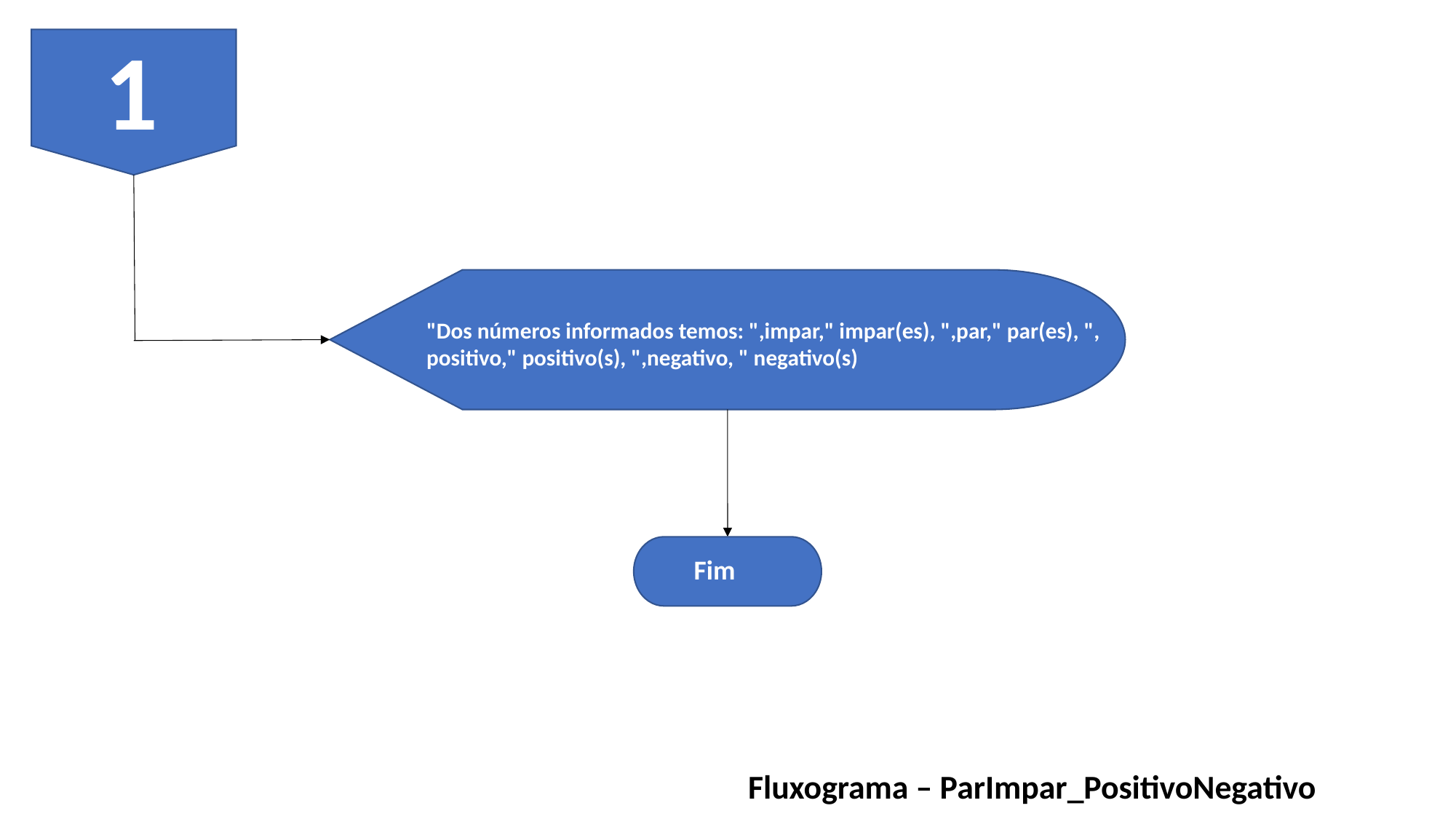

1

"Dos números informados temos: ",impar," impar(es), ",par," par(es), ", positivo," positivo(s), ",negativo, " negativo(s)

Fim
Fluxograma – ParImpar_PositivoNegativo